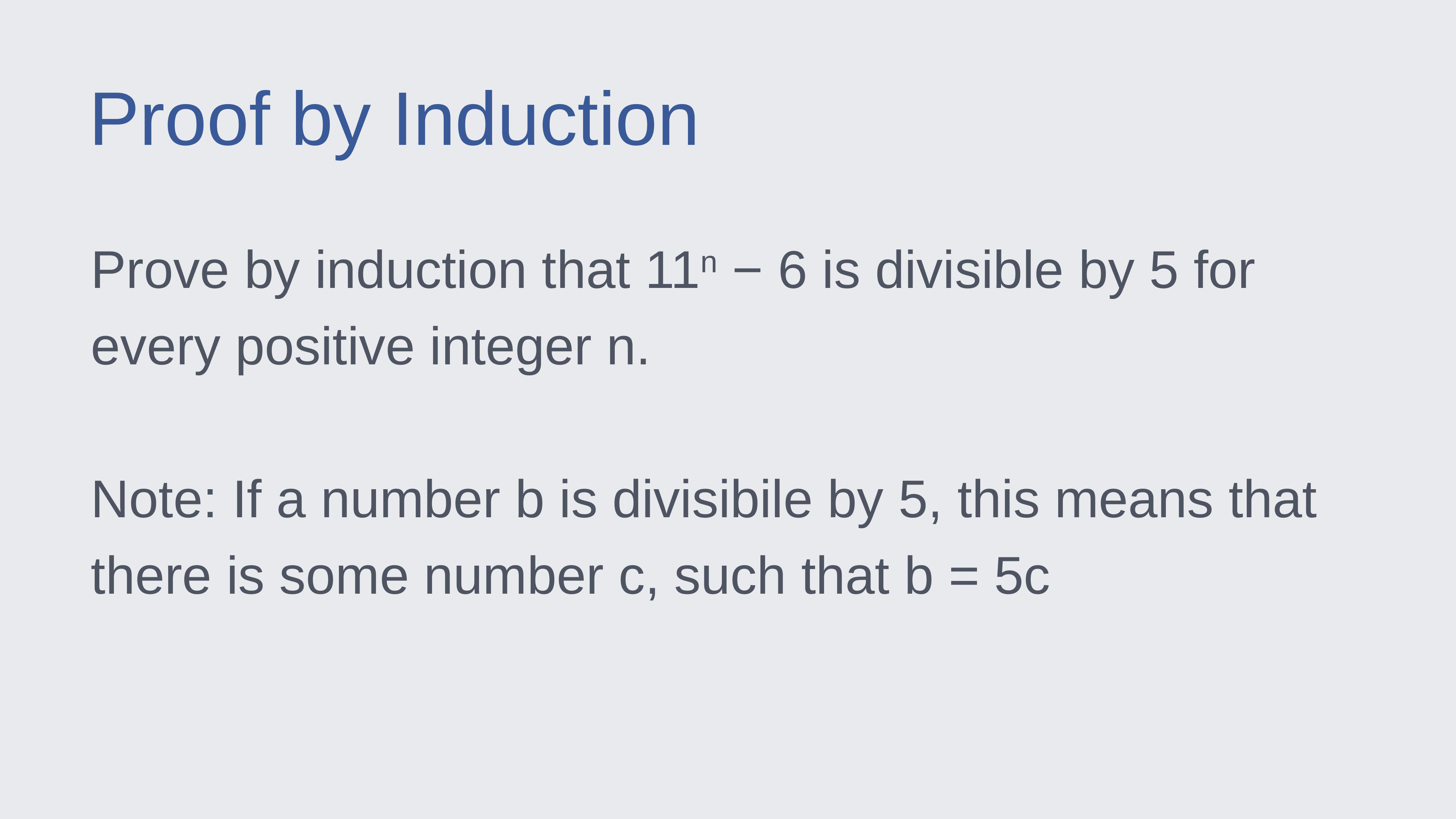

Proof by Induction

Prove by induction that 11n − 6 is divisible by 5 for every positive integer n.

Note: If a number b is divisibile by 5, this means that there is some number c, such that b = 5c